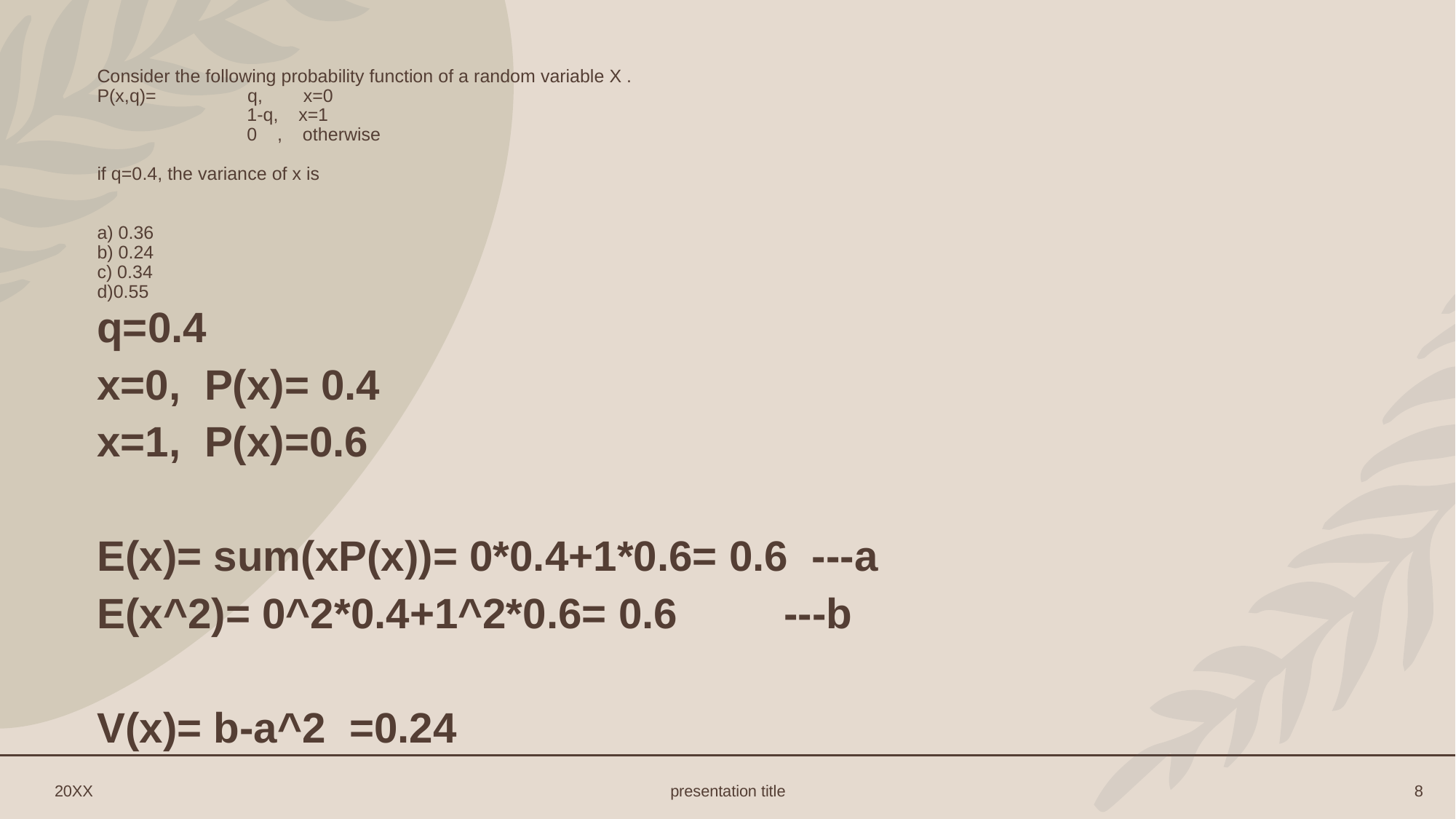

# Consider the following probability function of a random variable X . P(x,q)=                  q,        x=0 1-q,    x=1 0    ,    otherwise if q=0.4, the variance of x is a) 0.36 b) 0.24 c) 0.34 d)0.55
q=0.4
x=0,  P(x)= 0.4
x=1,  P(x)=0.6

E(x)= sum(xP(x))= 0*0.4+1*0.6= 0.6  ---a
E(x^2)= 0^2*0.4+1^2*0.6= 0.6         ---b

V(x)= b-a^2  =0.24
20XX
presentation title
8